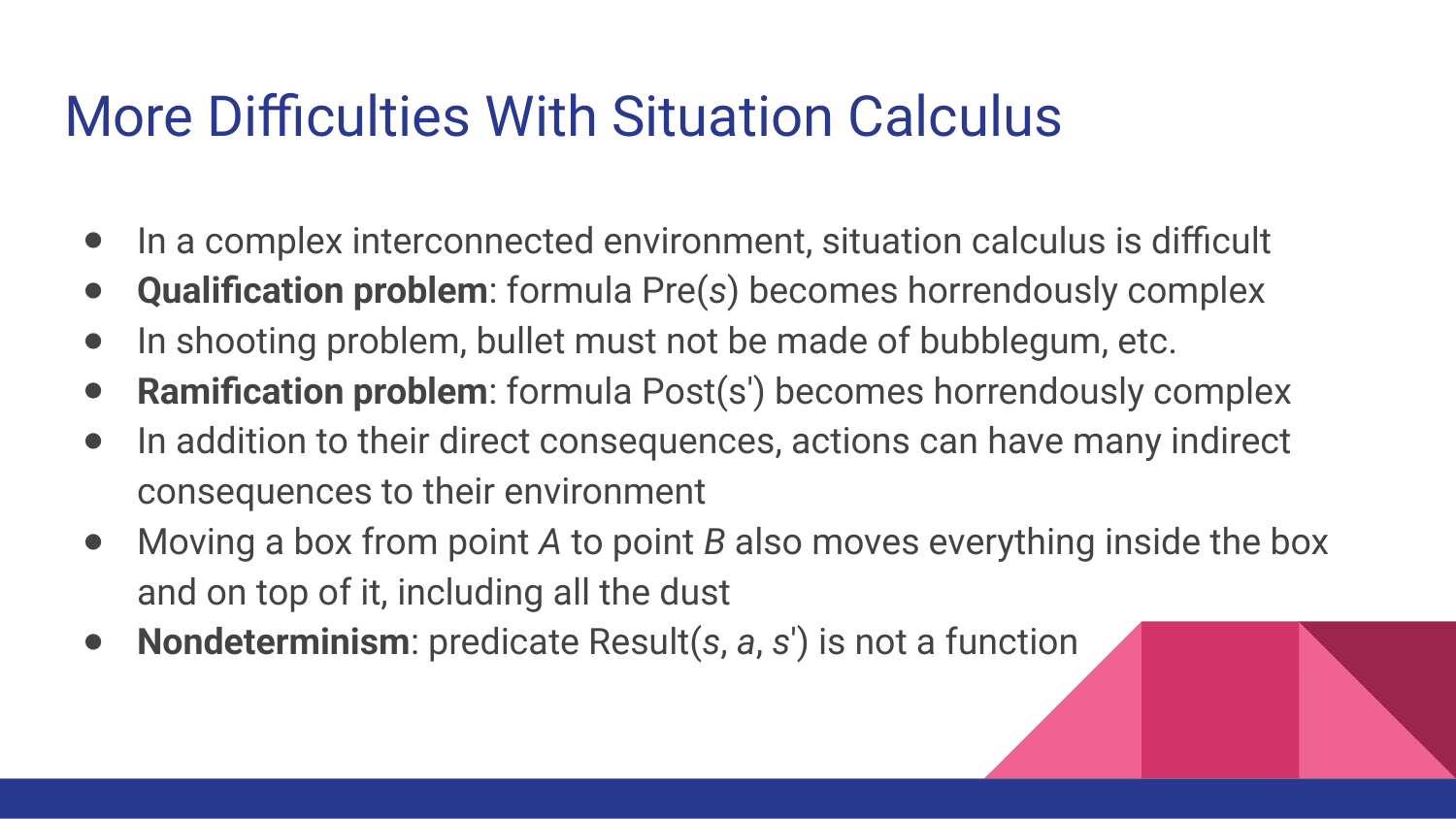

# More Difficulties With Situation Calculus
In a complex interconnected environment, situation calculus is difficult
Qualification problem: formula Pre(s) becomes horrendously complex
In shooting problem, bullet must not be made of bubblegum, etc.
Ramification problem: formula Post(s') becomes horrendously complex
In addition to their direct consequences, actions can have many indirect consequences to their environment
Moving a box from point A to point B also moves everything inside the box and on top of it, including all the dust
Nondeterminism: predicate Result(s, a, s') is not a function